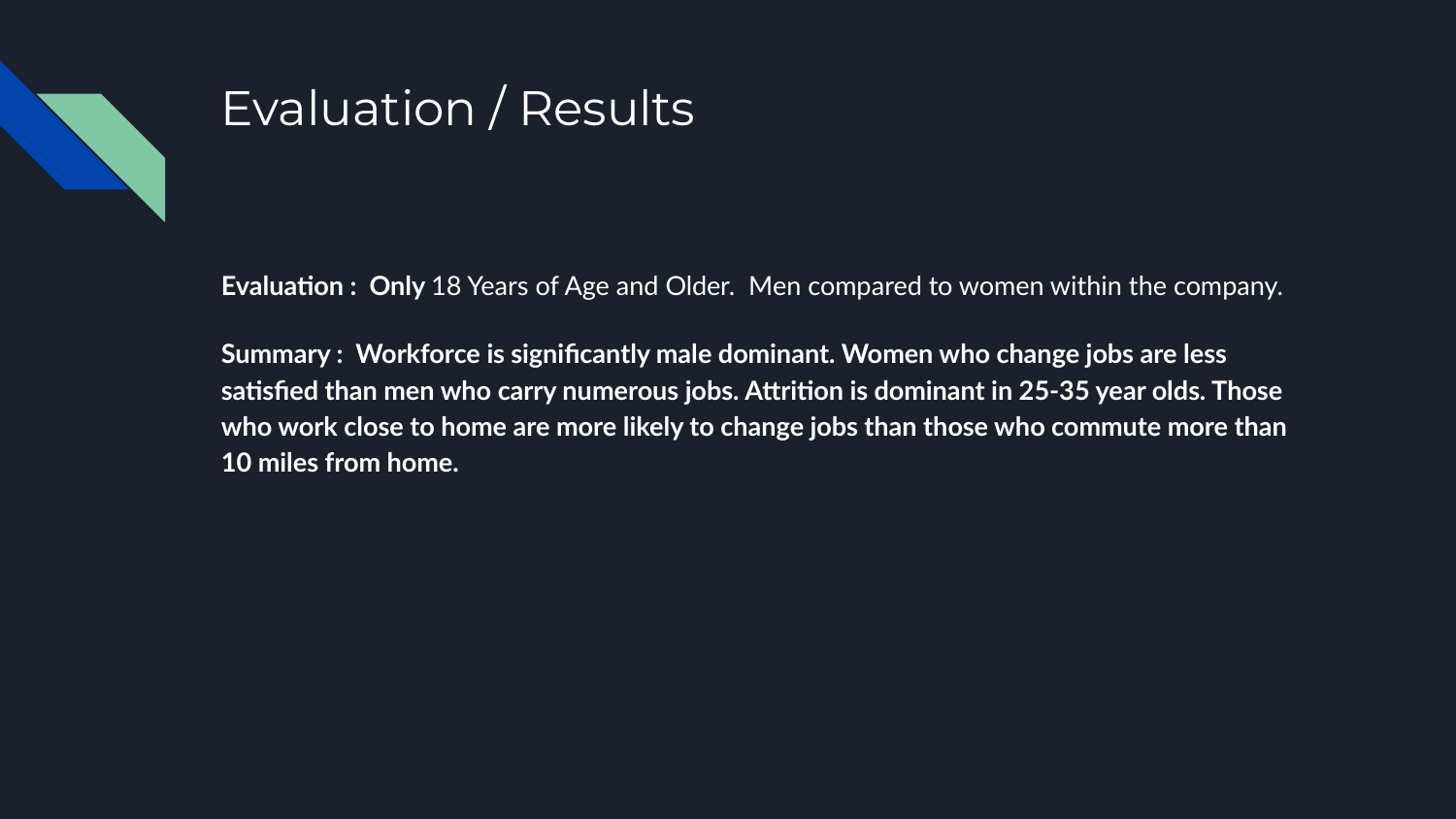

# Evaluation / Results
Evaluation :  Only 18 Years of Age and Older.  Men compared to women within the company.
Summary :  Workforce is significantly male dominant. Women who change jobs are less satisfied than men who carry numerous jobs. Attrition is dominant in 25-35 year olds. Those who work close to home are more likely to change jobs than those who commute more than 10 miles from home.